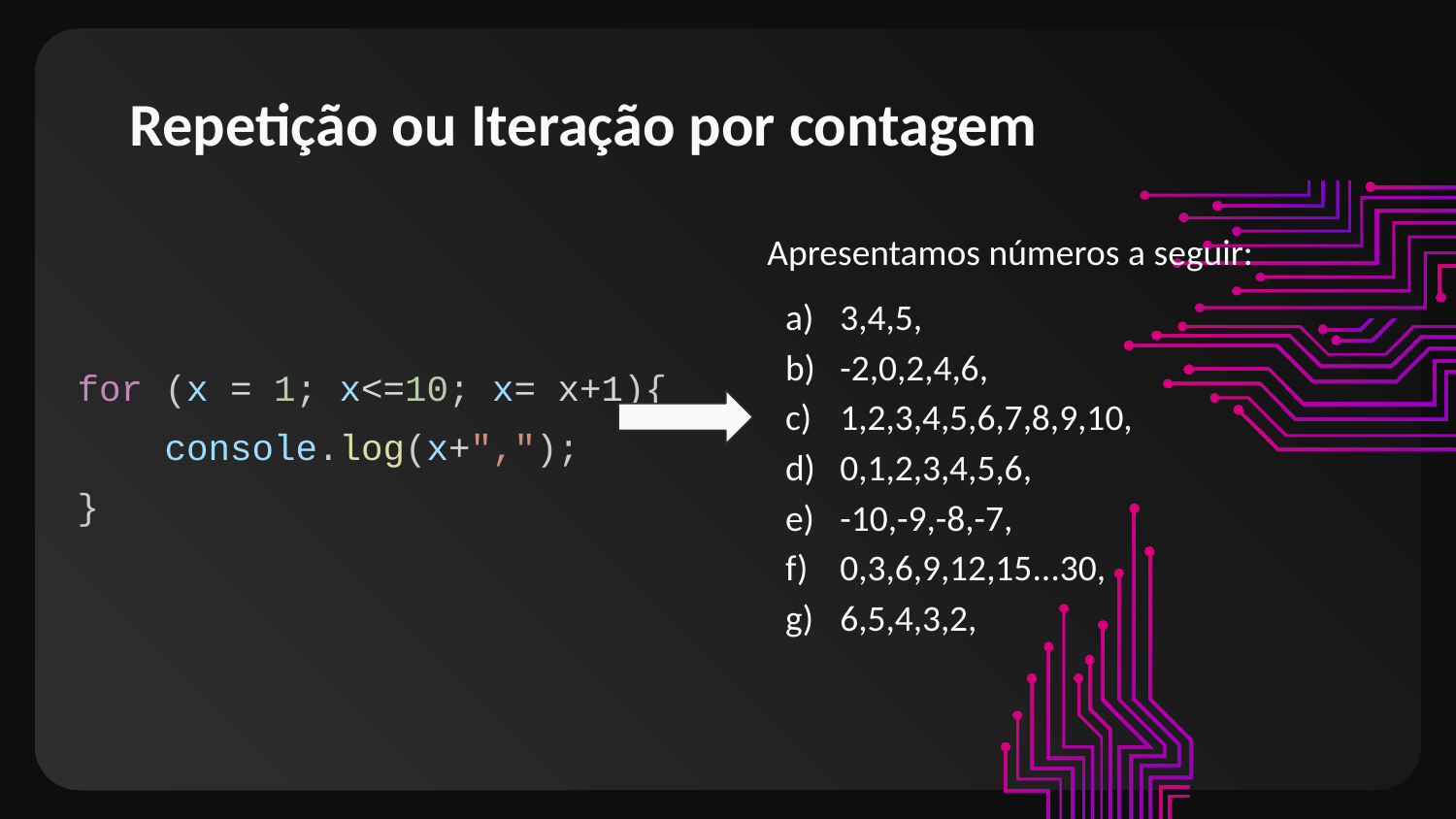

# Repetição ou Iteração por contagem
Apresentamos números a seguir:
3,4,5,
-2,0,2,4,6,
1,2,3,4,5,6,7,8,9,10,
0,1,2,3,4,5,6,
-10,-9,-8,-7,
0,3,6,9,12,15...30,
6,5,4,3,2,

for (x = 1; x<=10; x= x+1){
    console.log(x+",");
}